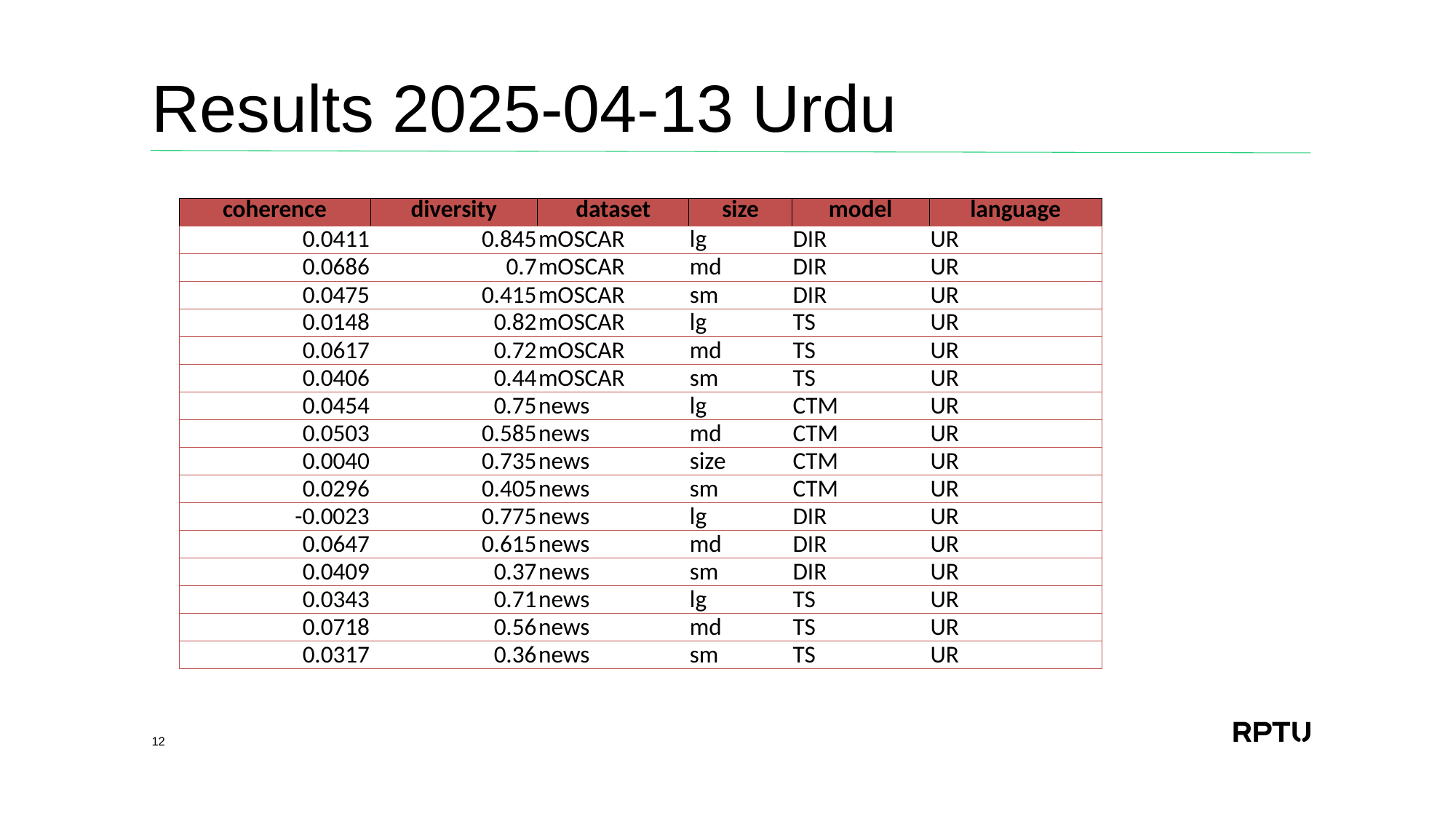

# Results 2025-04-13 Urdu
| coherence | diversity | dataset | size | model | language |
| --- | --- | --- | --- | --- | --- |
| 0.0411 | 0.845 | mOSCAR | lg | DIR | UR |
| 0.0686 | 0.7 | mOSCAR | md | DIR | UR |
| 0.0475 | 0.415 | mOSCAR | sm | DIR | UR |
| 0.0148 | 0.82 | mOSCAR | lg | TS | UR |
| 0.0617 | 0.72 | mOSCAR | md | TS | UR |
| 0.0406 | 0.44 | mOSCAR | sm | TS | UR |
| 0.0454 | 0.75 | news | lg | CTM | UR |
| 0.0503 | 0.585 | news | md | CTM | UR |
| 0.0040 | 0.735 | news | size | CTM | UR |
| 0.0296 | 0.405 | news | sm | CTM | UR |
| -0.0023 | 0.775 | news | lg | DIR | UR |
| 0.0647 | 0.615 | news | md | DIR | UR |
| 0.0409 | 0.37 | news | sm | DIR | UR |
| 0.0343 | 0.71 | news | lg | TS | UR |
| 0.0718 | 0.56 | news | md | TS | UR |
| 0.0317 | 0.36 | news | sm | TS | UR |
12